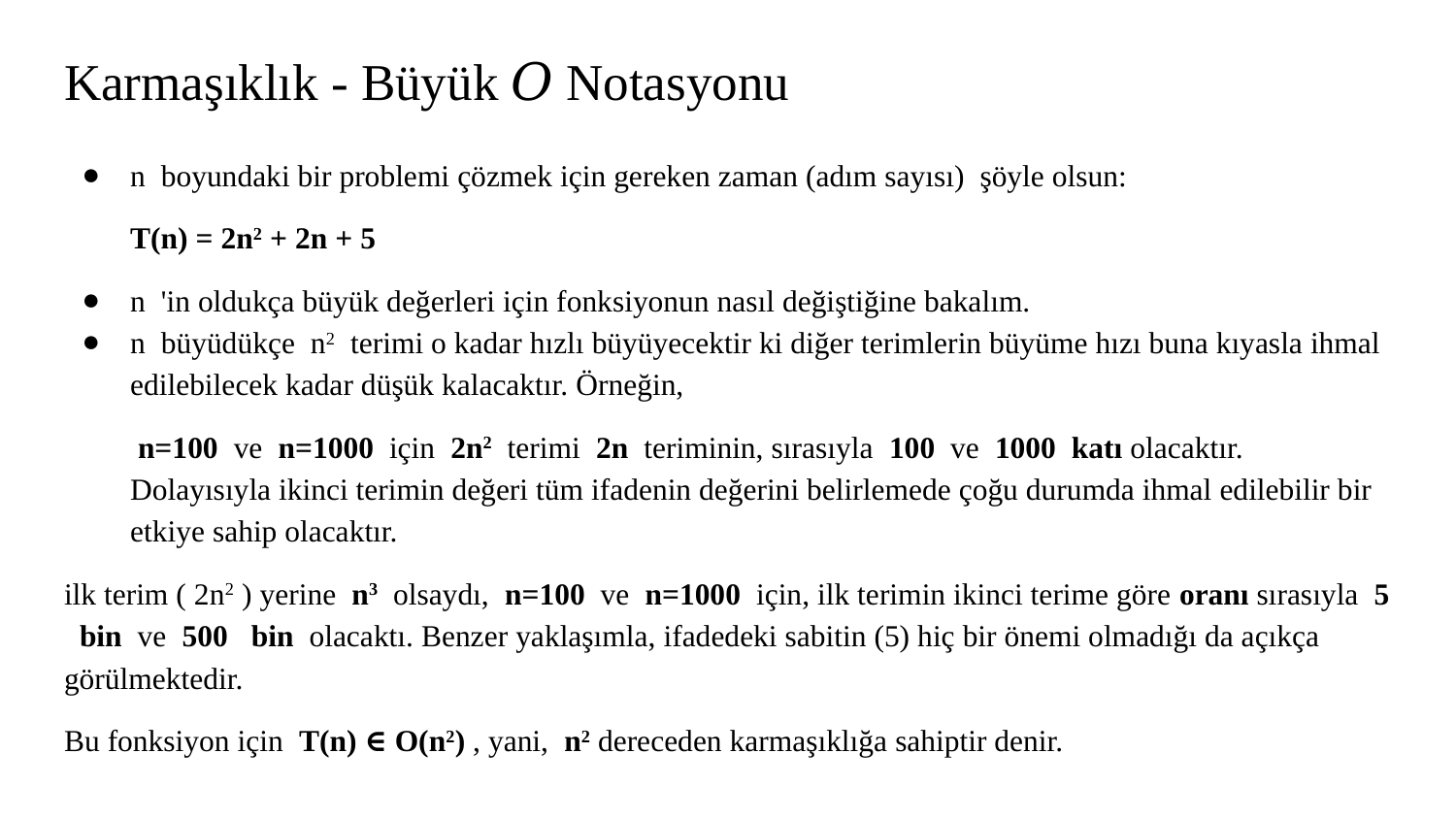

# Karmaşıklık - Büyük 𝛰 Notasyonu

n  boyundaki bir problemi çözmek için gereken zaman (adım sayısı)  şöyle olsun:
T(n) = 2n2 + 2n + 5
n  'in oldukça büyük değerleri için fonksiyonun nasıl değiştiğine bakalım.
n  büyüdükçe  n2  terimi o kadar hızlı büyüyecektir ki diğer terimlerin büyüme hızı buna kıyasla ihmal edilebilecek kadar düşük kalacaktır. Örneğin,
 n=100  ve  n=1000  için  2n2  terimi  2n  teriminin, sırasıyla  100  ve  1000  katı olacaktır. Dolayısıyla ikinci terimin değeri tüm ifadenin değerini belirlemede çoğu durumda ihmal edilebilir bir etkiye sahip olacaktır.
ilk terim ( 2n2 ) yerine  n3  olsaydı,  n=100  ve  n=1000  için, ilk terimin ikinci terime göre oranı sırasıyla  5   bin  ve  500   bin  olacaktı. Benzer yaklaşımla, ifadedeki sabitin (5) hiç bir önemi olmadığı da açıkça görülmektedir.
Bu fonksiyon için  T(n) ∈ O(n2) , yani,  n2 dereceden karmaşıklığa sahiptir denir.